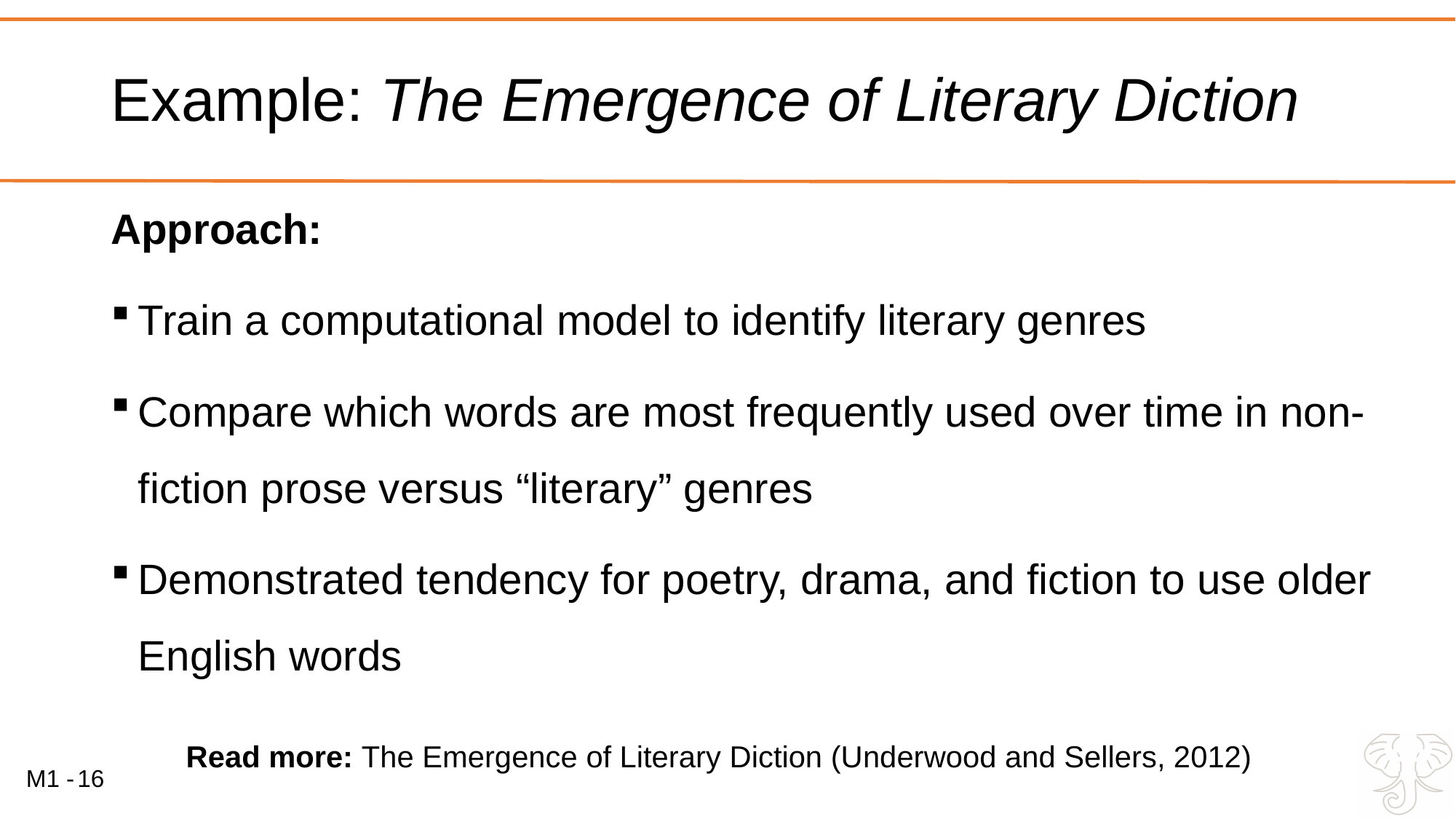

# Example: The Emergence of Literary Diction
Approach:
Train a computational model to identify literary genres
Compare which words are most frequently used over time in non-fiction prose versus “literary” genres
Demonstrated tendency for poetry, drama, and fiction to use older English words

Read more: The Emergence of Literary Diction (Underwood and Sellers, 2012)
16